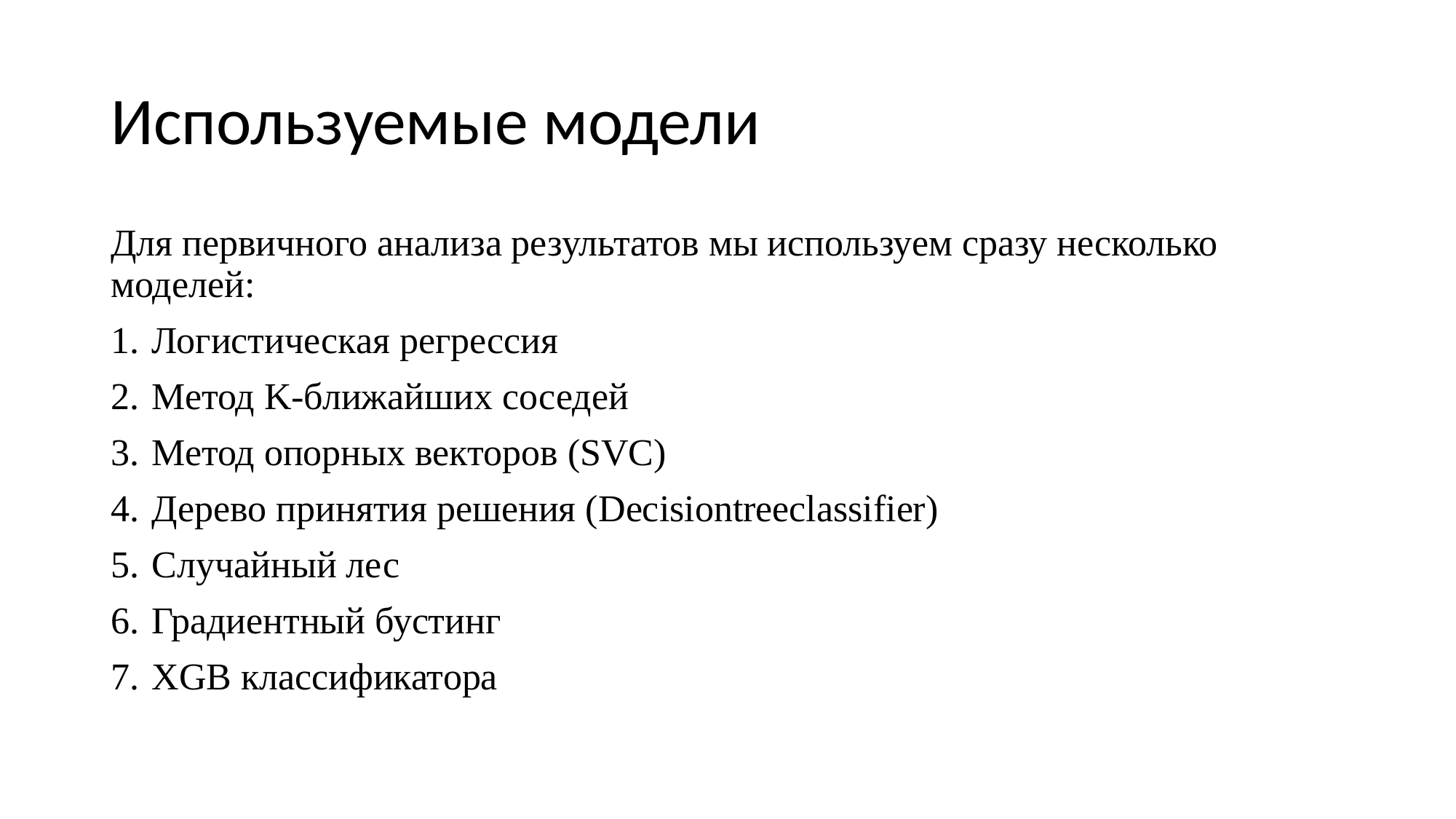

# Используемые модели
Для первичного анализа результатов мы используем сразу несколько моделей:
Логистическая регрессия
Метод K-ближайших соседей
Метод опорных векторов (SVC)
Дерево принятия решения (Decisiontreeclassifier)
Случайный лес
Градиентный бустинг
XGB классификатора